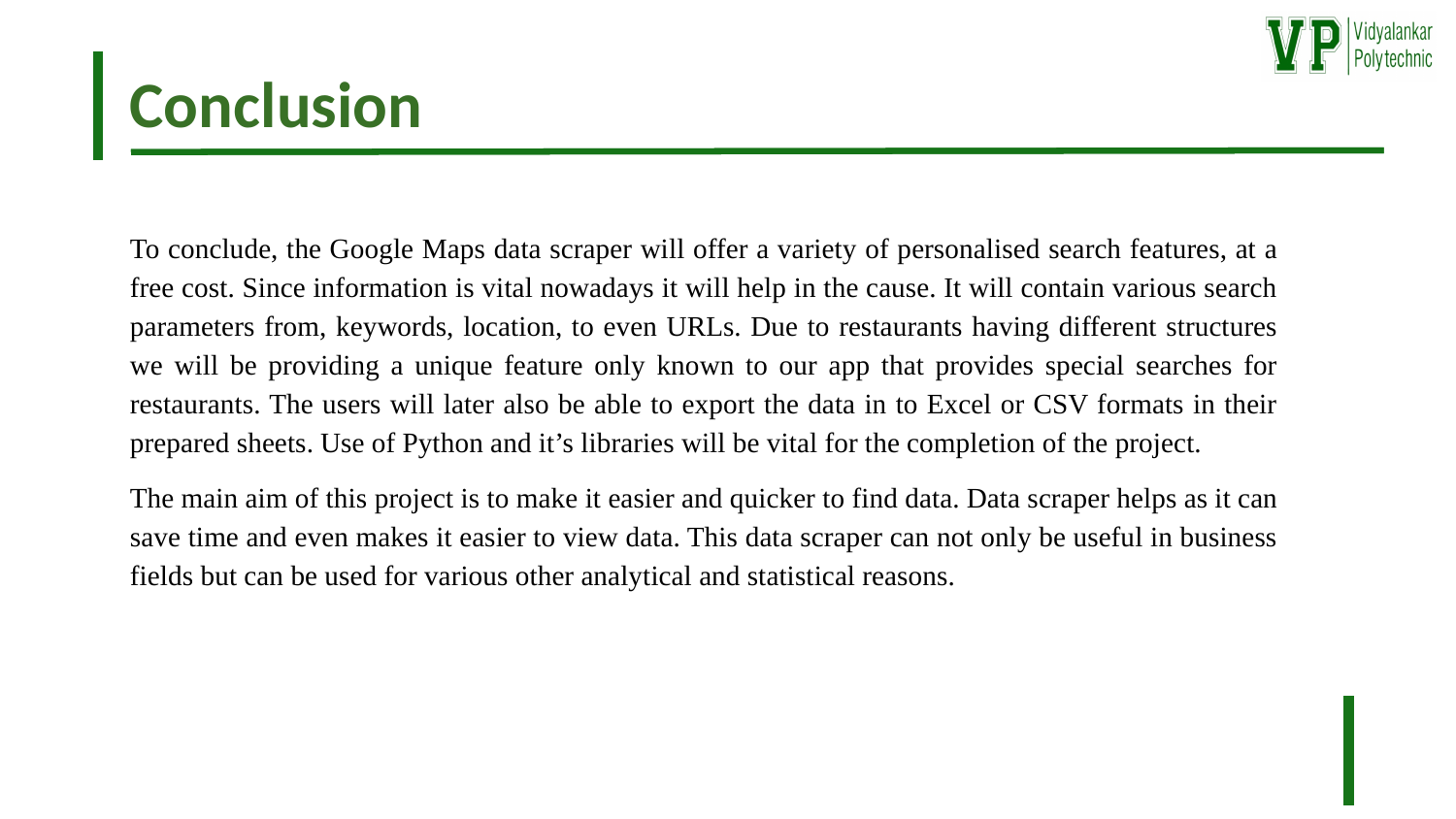

Conclusion
To conclude, the Google Maps data scraper will offer a variety of personalised search features, at a free cost. Since information is vital nowadays it will help in the cause. It will contain various search parameters from, keywords, location, to even URLs. Due to restaurants having different structures we will be providing a unique feature only known to our app that provides special searches for restaurants. The users will later also be able to export the data in to Excel or CSV formats in their prepared sheets. Use of Python and it’s libraries will be vital for the completion of the project.
The main aim of this project is to make it easier and quicker to find data. Data scraper helps as it can save time and even makes it easier to view data. This data scraper can not only be useful in business fields but can be used for various other analytical and statistical reasons.